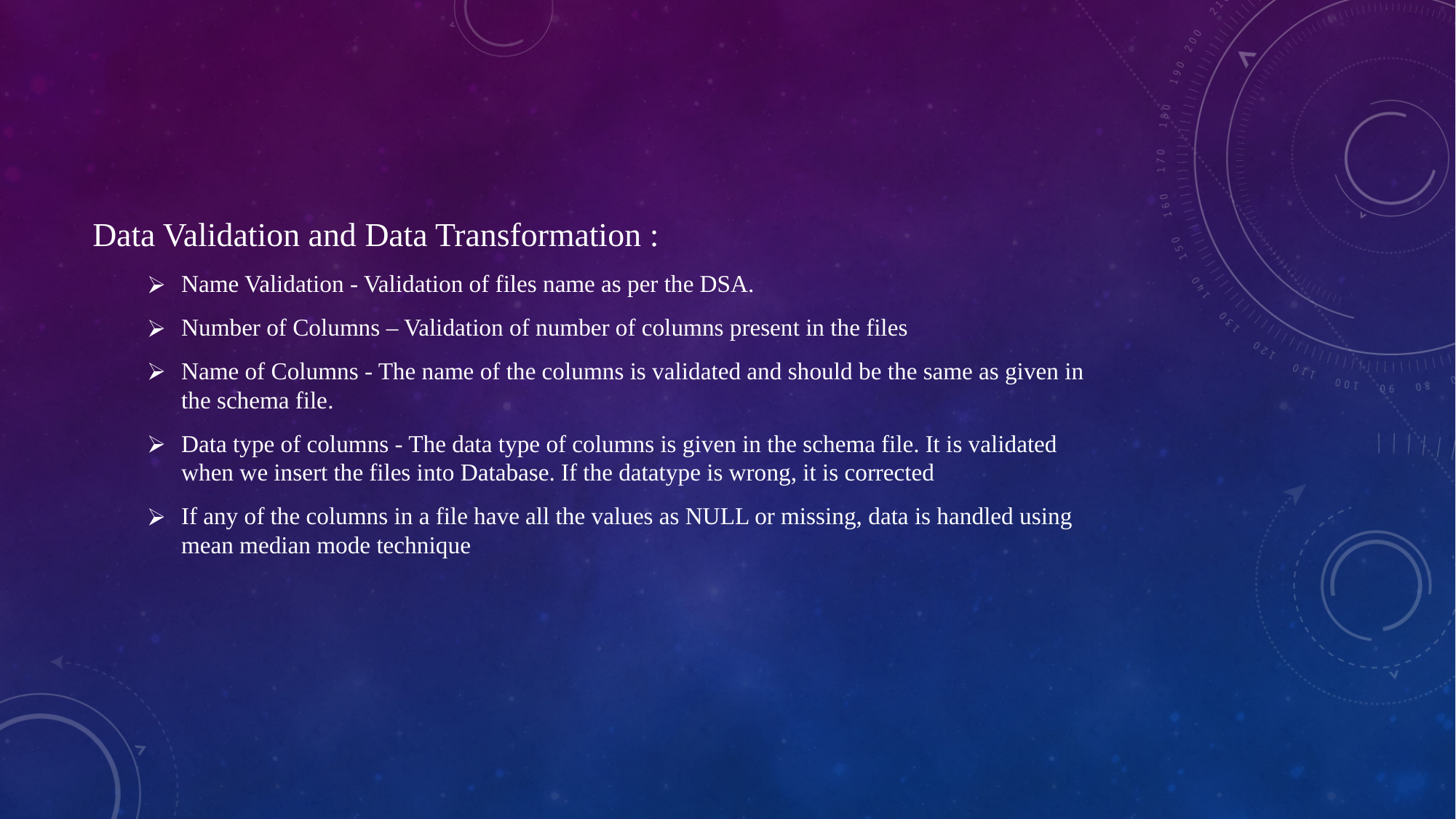

Data Validation and Data Transformation :
Name Validation - Validation of files name as per the DSA.
Number of Columns – Validation of number of columns present in the files
Name of Columns - The name of the columns is validated and should be the same as given in the schema file.
Data type of columns - The data type of columns is given in the schema file. It is validated when we insert the files into Database. If the datatype is wrong, it is corrected
If any of the columns in a file have all the values as NULL or missing, data is handled using mean median mode technique